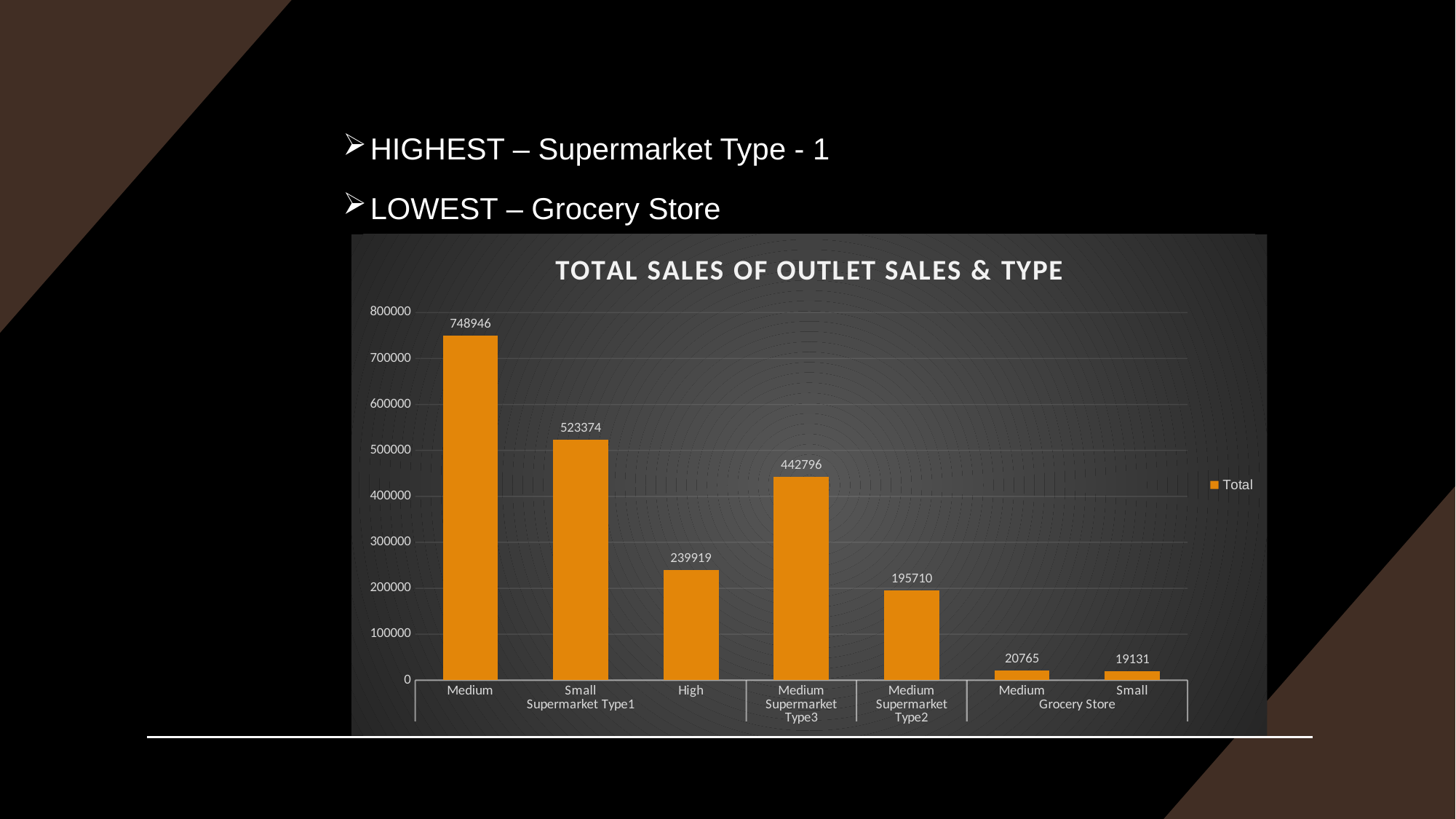

# 9. WHAT IS THE SALES OF THE OUTLET TYPE ACORDING TO THE OUTLET SIZE ?
HIGHEST – Supermarket Type - 1
LOWEST – Grocery Store

### Chart: TOTAL SALES OF OUTLET SALES & TYPE

| Category | Total |
|---|---|
| Medium | 748946.0 |
| Small | 523374.0 |
| High | 239919.0 |
| Medium | 442796.0 |
| Medium | 195710.0 |
| Medium | 20765.0 |
| Small | 19131.0 |